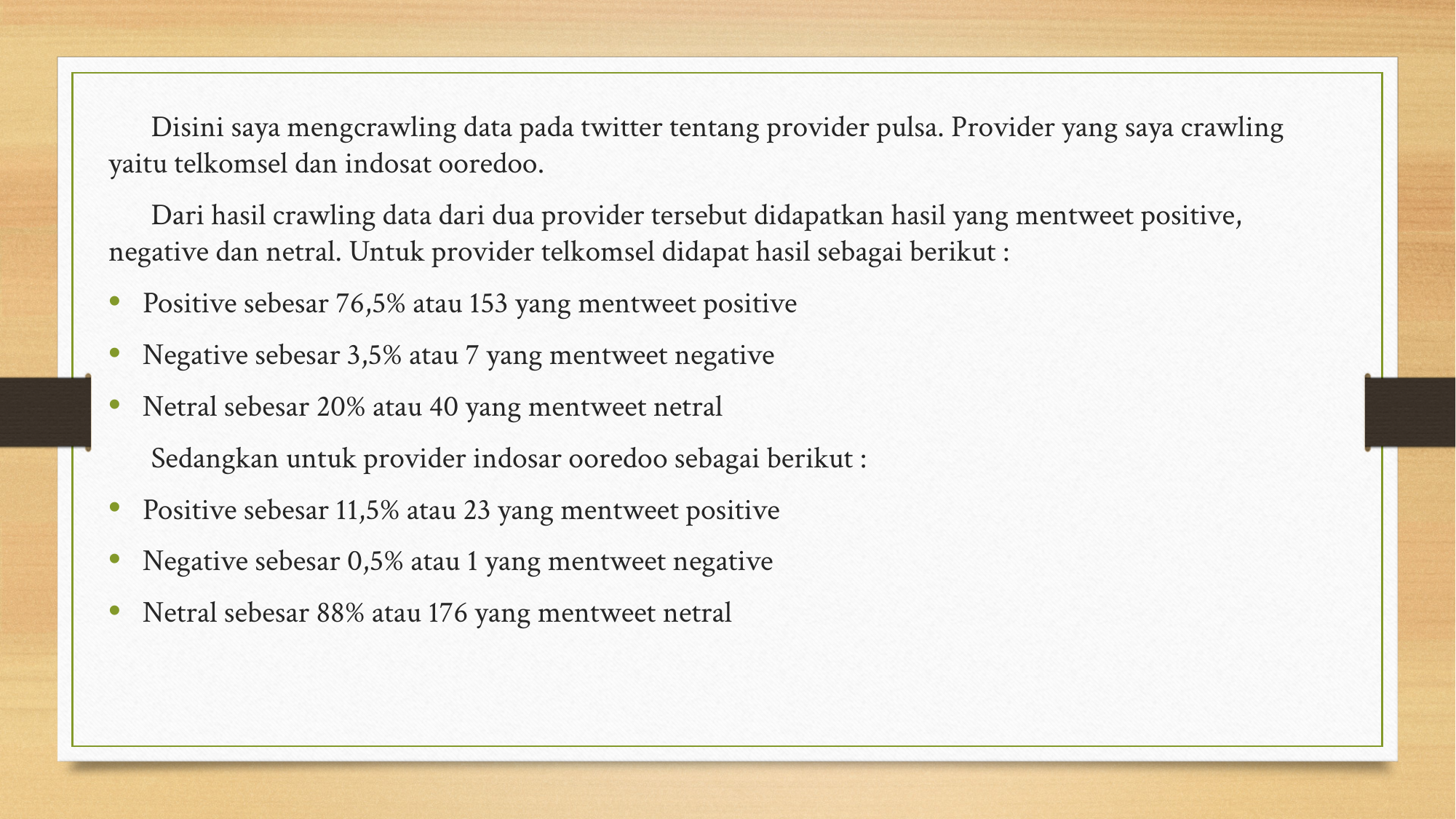

Disini saya mengcrawling data pada twitter tentang provider pulsa. Provider yang saya crawling yaitu telkomsel dan indosat ooredoo.
Dari hasil crawling data dari dua provider tersebut didapatkan hasil yang mentweet positive, negative dan netral. Untuk provider telkomsel didapat hasil sebagai berikut :
Positive sebesar 76,5% atau 153 yang mentweet positive
Negative sebesar 3,5% atau 7 yang mentweet negative
Netral sebesar 20% atau 40 yang mentweet netral
Sedangkan untuk provider indosar ooredoo sebagai berikut :
Positive sebesar 11,5% atau 23 yang mentweet positive
Negative sebesar 0,5% atau 1 yang mentweet negative
Netral sebesar 88% atau 176 yang mentweet netral